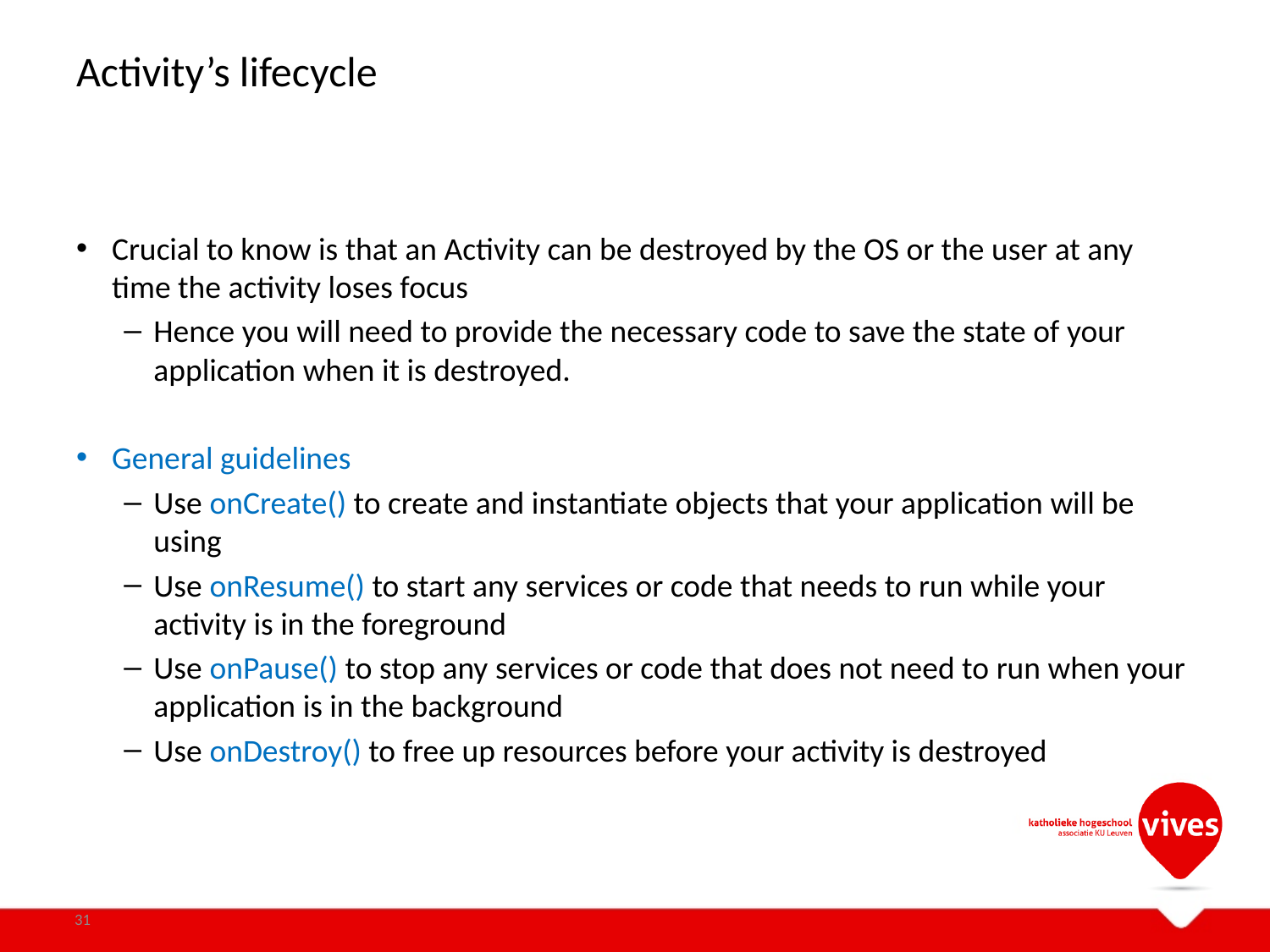

# Activity’s lifecycle
Crucial to know is that an Activity can be destroyed by the OS or the user at any time the activity loses focus
Hence you will need to provide the necessary code to save the state of your application when it is destroyed.

General guidelines
Use onCreate() to create and instantiate objects that your application will be using
Use onResume() to start any services or code that needs to run while your activity is in the foreground
Use onPause() to stop any services or code that does not need to run when your application is in the background
Use onDestroy() to free up resources before your activity is destroyed
31